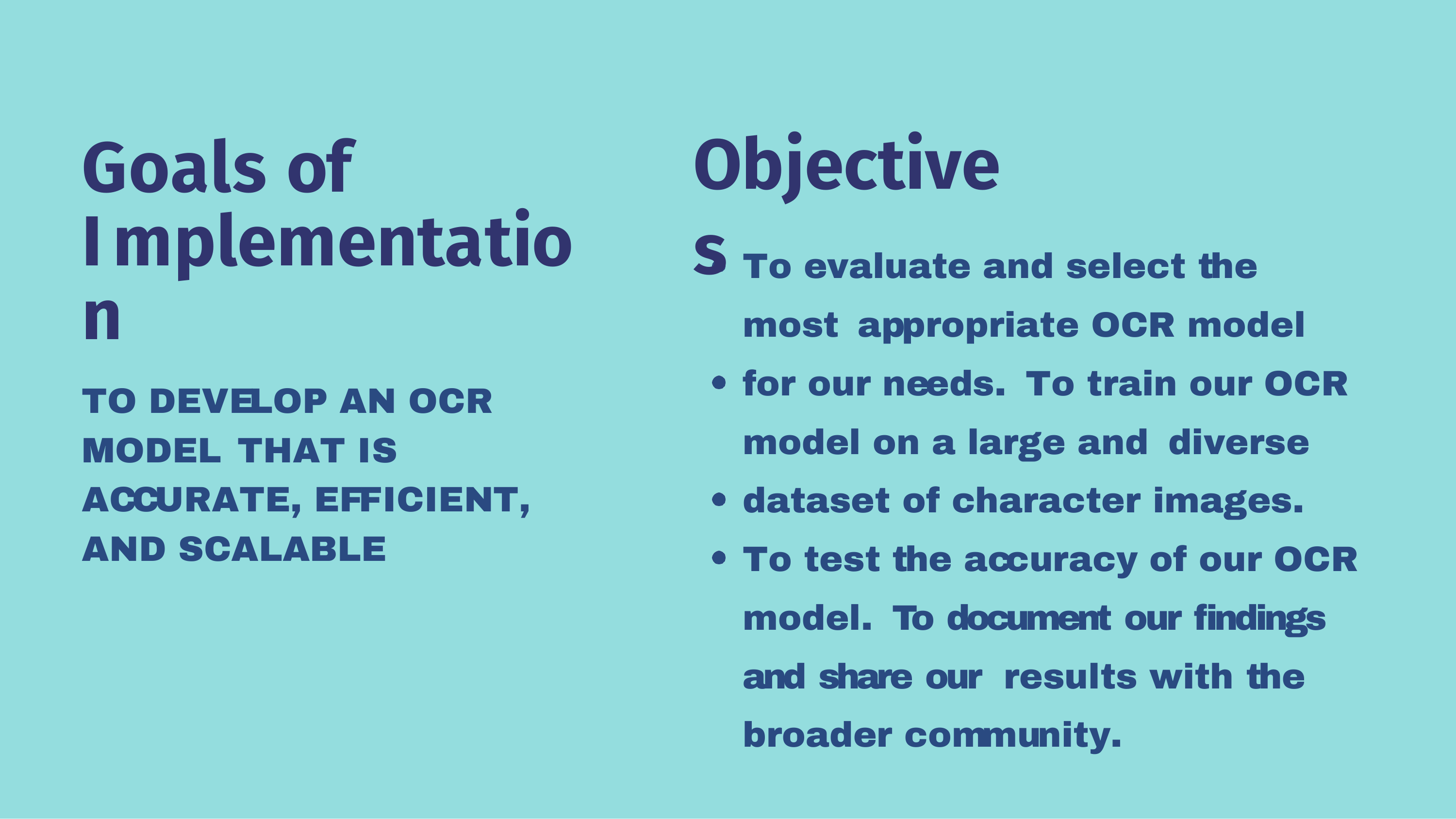

# Objectives
Goals of  Implementation
TO DEVELOP AN OCR MODEL  THAT IS ACCURATE, EFFICIENT,  AND SCALABLE

To evaluate and select the most  appropriate OCR model for our needs.  To train our OCR model on a large and  diverse dataset of character images.
To test the accuracy of our OCR model.  To document our findings and share our  results with the broader community.